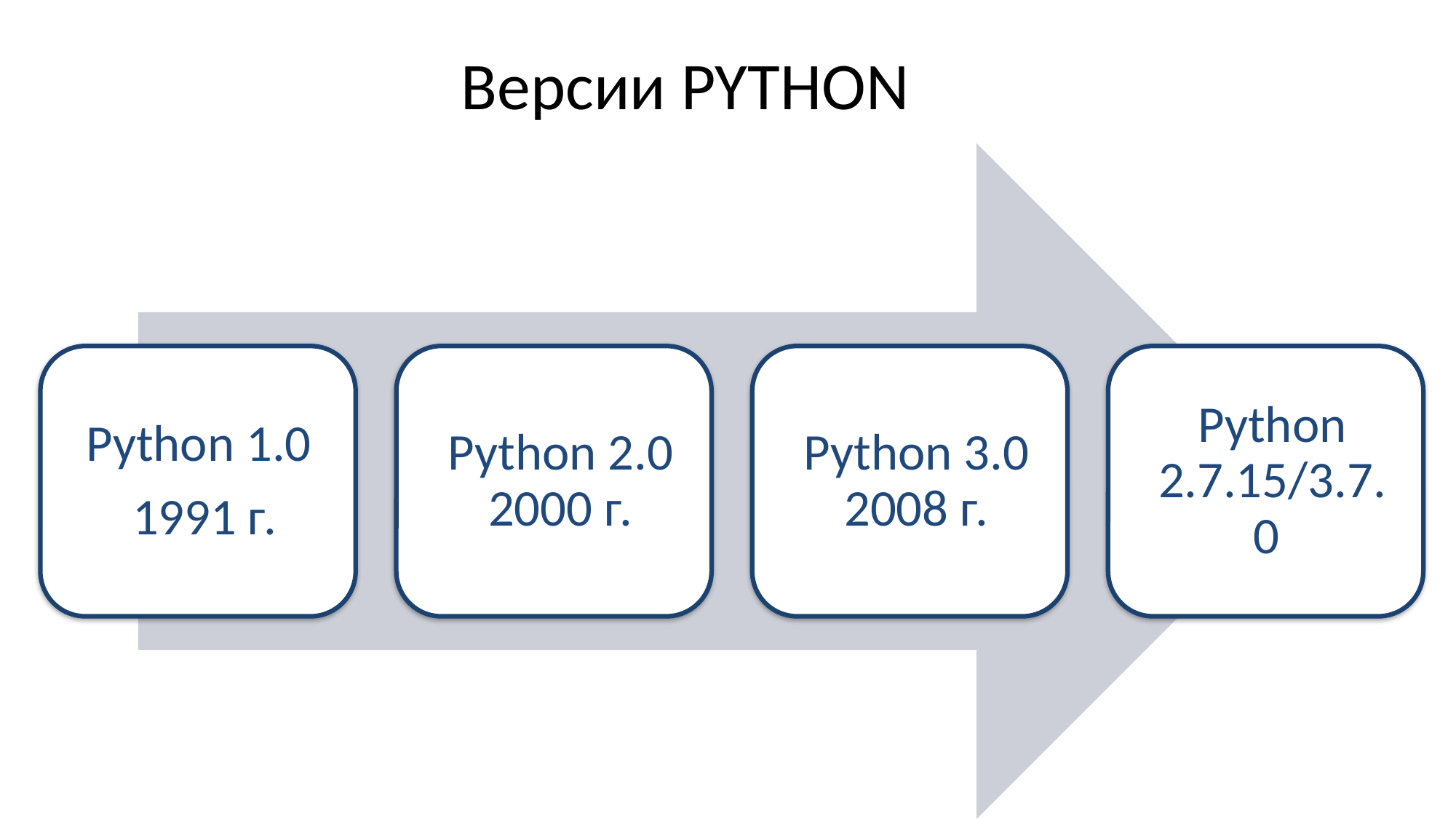

# Версии PYTHON
Python 1.0
1991 г.
Python 2.0 2000 г.
Python 3.0 2008 г.
Python 2.7.15/3.7.0